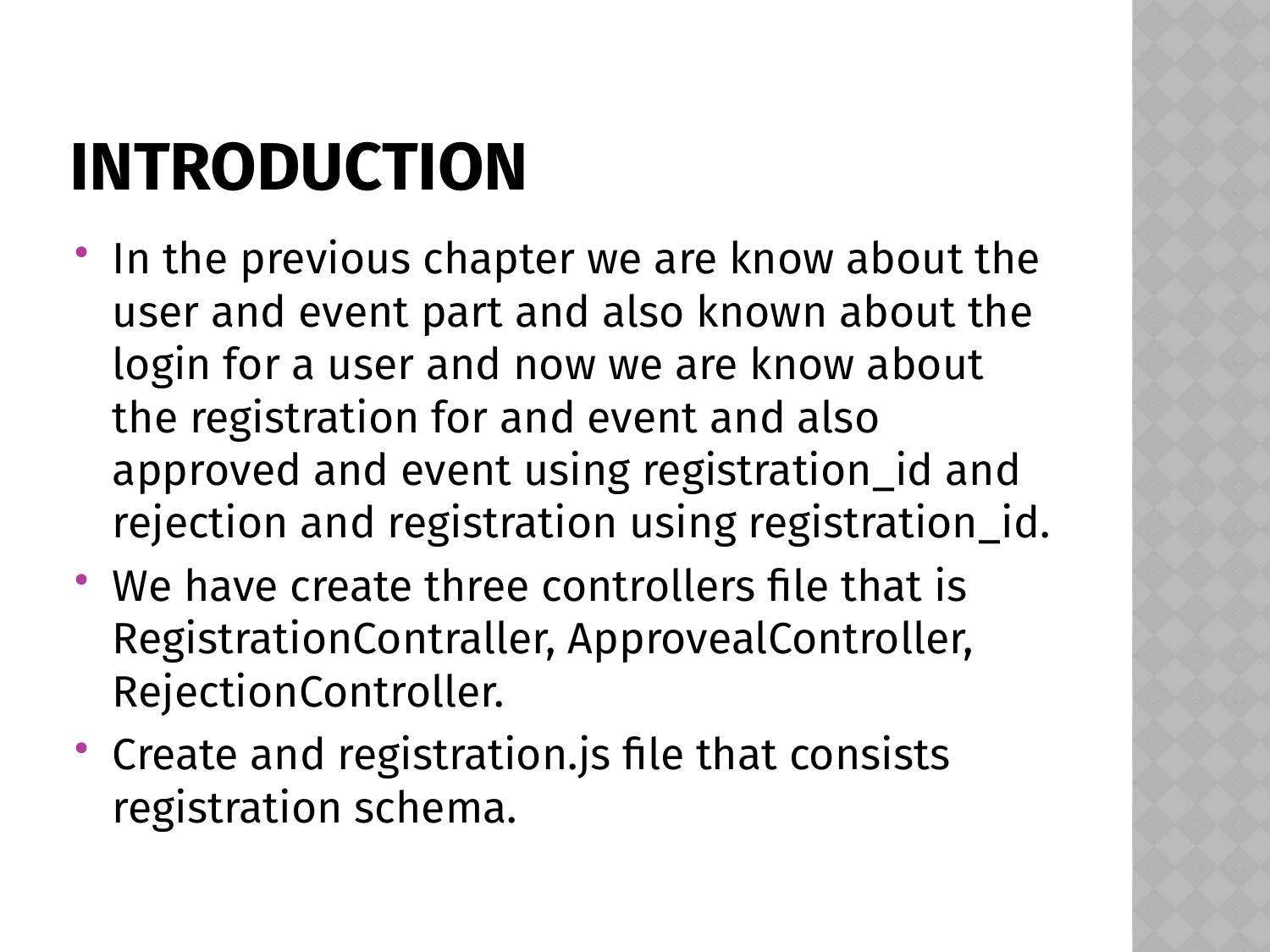

# Introduction
In the previous chapter we are know about the user and event part and also known about the login for a user and now we are know about the registration for and event and also approved and event using registration_id and rejection and registration using registration_id.
We have create three controllers file that is RegistrationContraller, ApprovealController, RejectionController.
Create and registration.js file that consists registration schema.